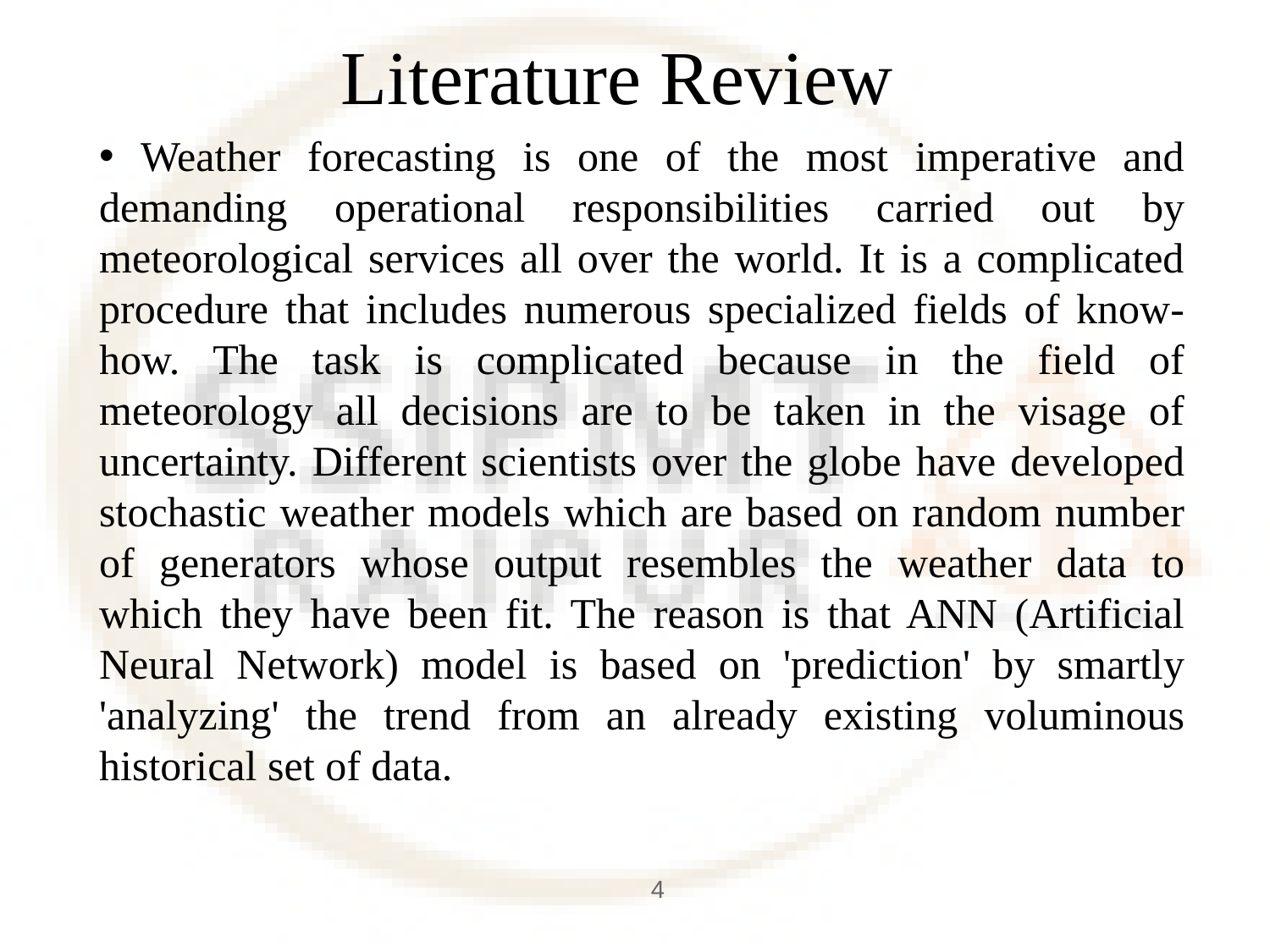

# Literature Review
 Weather forecasting is one of the most imperative and demanding operational responsibilities carried out by meteorological services all over the world. It is a complicated procedure that includes numerous specialized fields of know-how. The task is complicated because in the field of meteorology all decisions are to be taken in the visage of uncertainty. Different scientists over the globe have developed stochastic weather models which are based on random number of generators whose output resembles the weather data to which they have been fit. The reason is that ANN (Artificial Neural Network) model is based on 'prediction' by smartly 'analyzing' the trend from an already existing voluminous historical set of data.
4